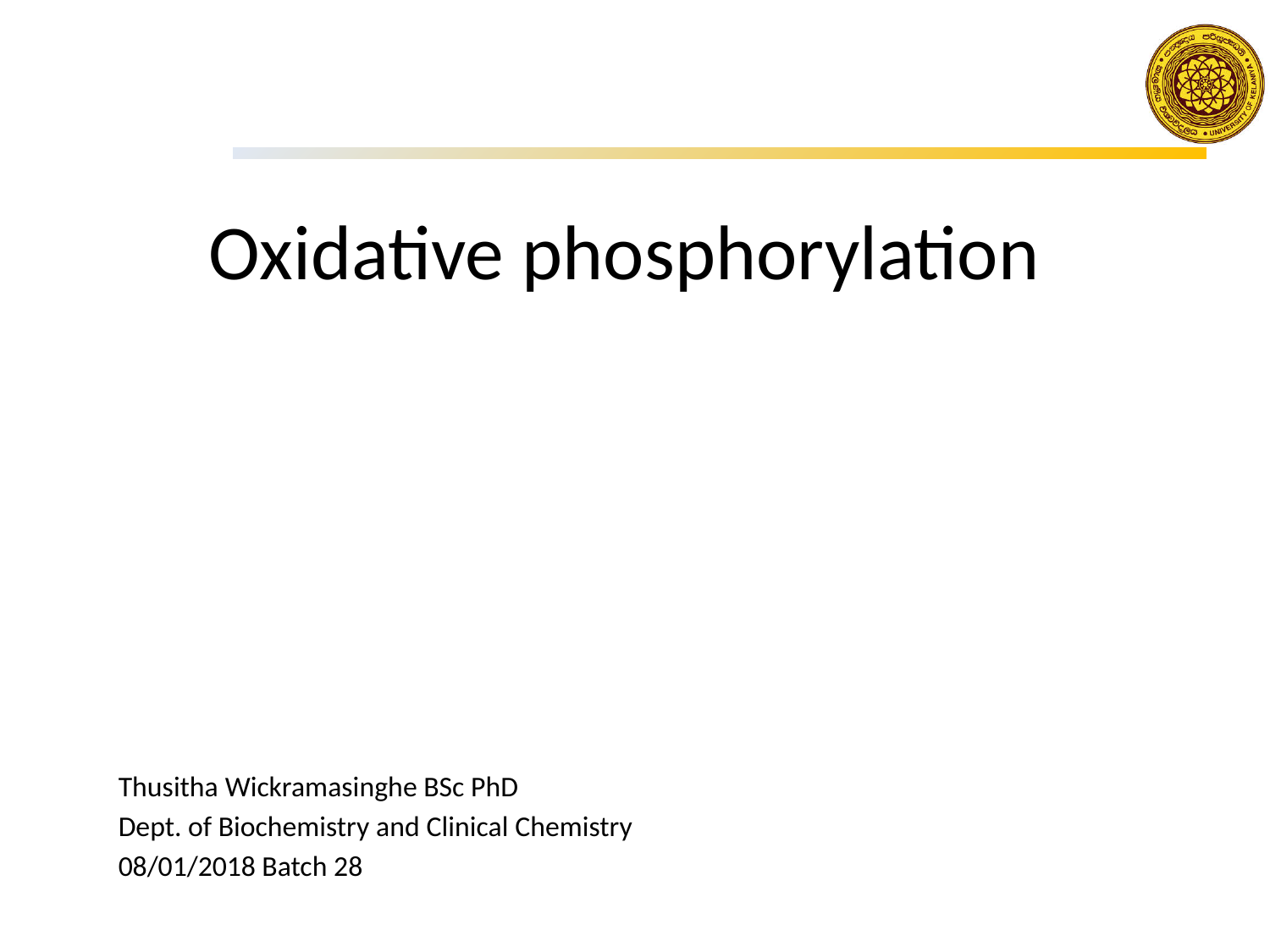

# Oxidative phosphorylation
Thusitha Wickramasinghe BSc PhD
Dept. of Biochemistry and Clinical Chemistry
08/01/2018 Batch 28